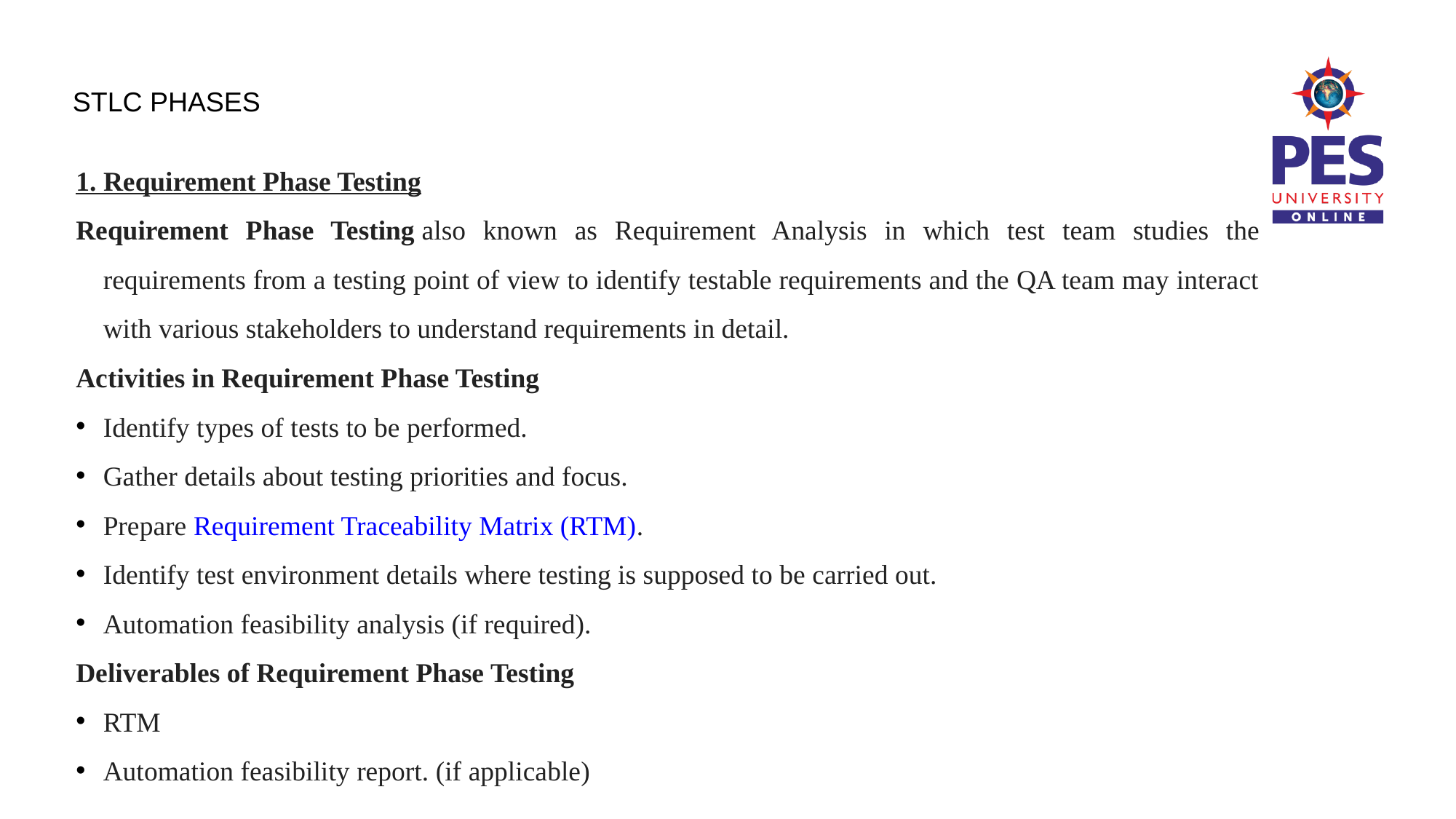

# STLC PHASES

1. Requirement Phase Testing
Requirement Phase Testing also known as Requirement Analysis in which test team studies the requirements from a testing point of view to identify testable requirements and the QA team may interact with various stakeholders to understand requirements in detail.
Activities in Requirement Phase Testing
Identify types of tests to be performed.
Gather details about testing priorities and focus.
Prepare Requirement Traceability Matrix (RTM).
Identify test environment details where testing is supposed to be carried out.
Automation feasibility analysis (if required).
Deliverables of Requirement Phase Testing
RTM
Automation feasibility report. (if applicable)